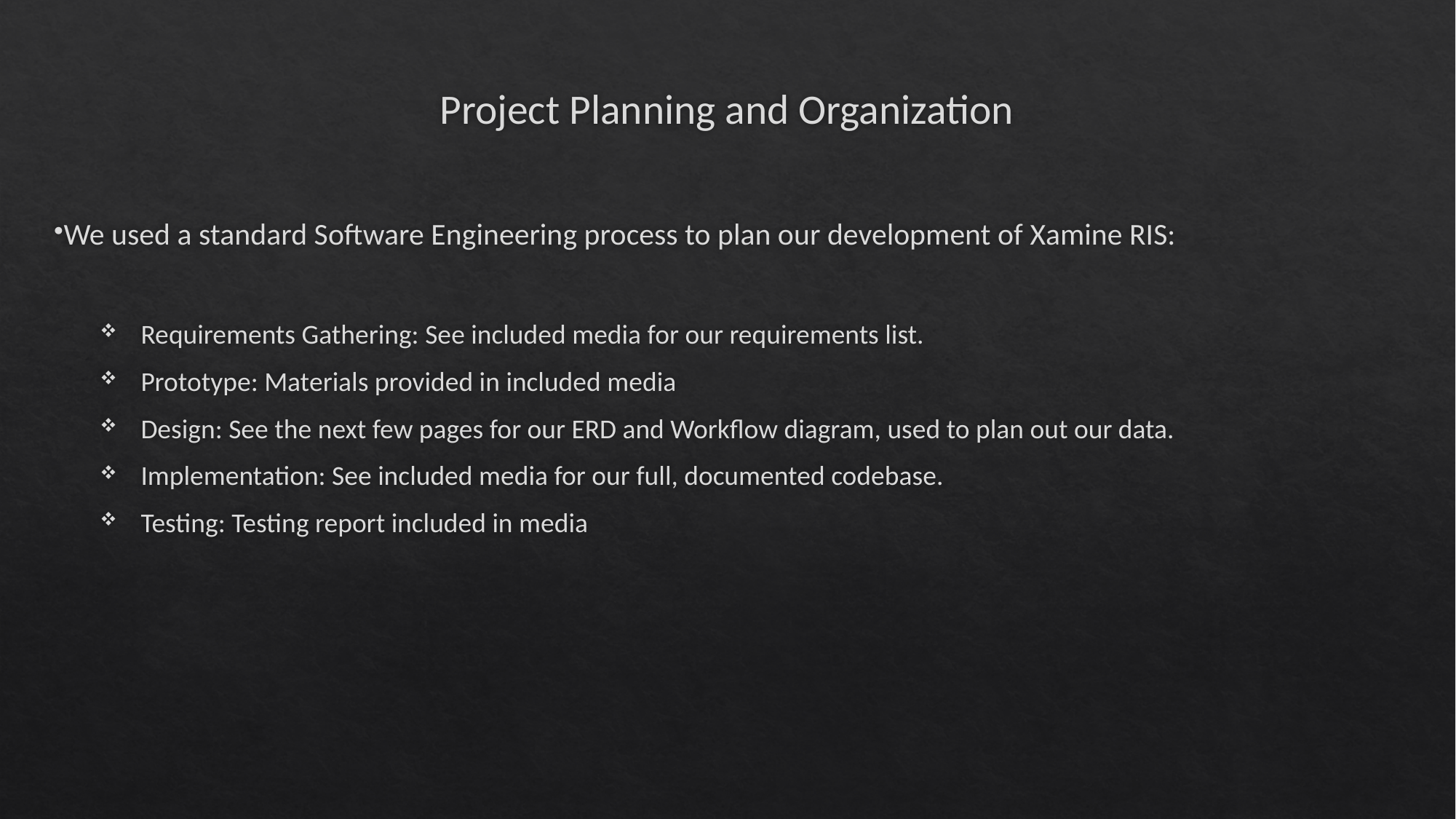

# Project Planning and Organization
We used a standard Software Engineering process to plan our development of Xamine RIS:

Requirements Gathering: See included media for our requirements list.
Prototype: Materials provided in included media
Design: See the next few pages for our ERD and Workflow diagram, used to plan out our data.
Implementation: See included media for our full, documented codebase.
Testing: Testing report included in media